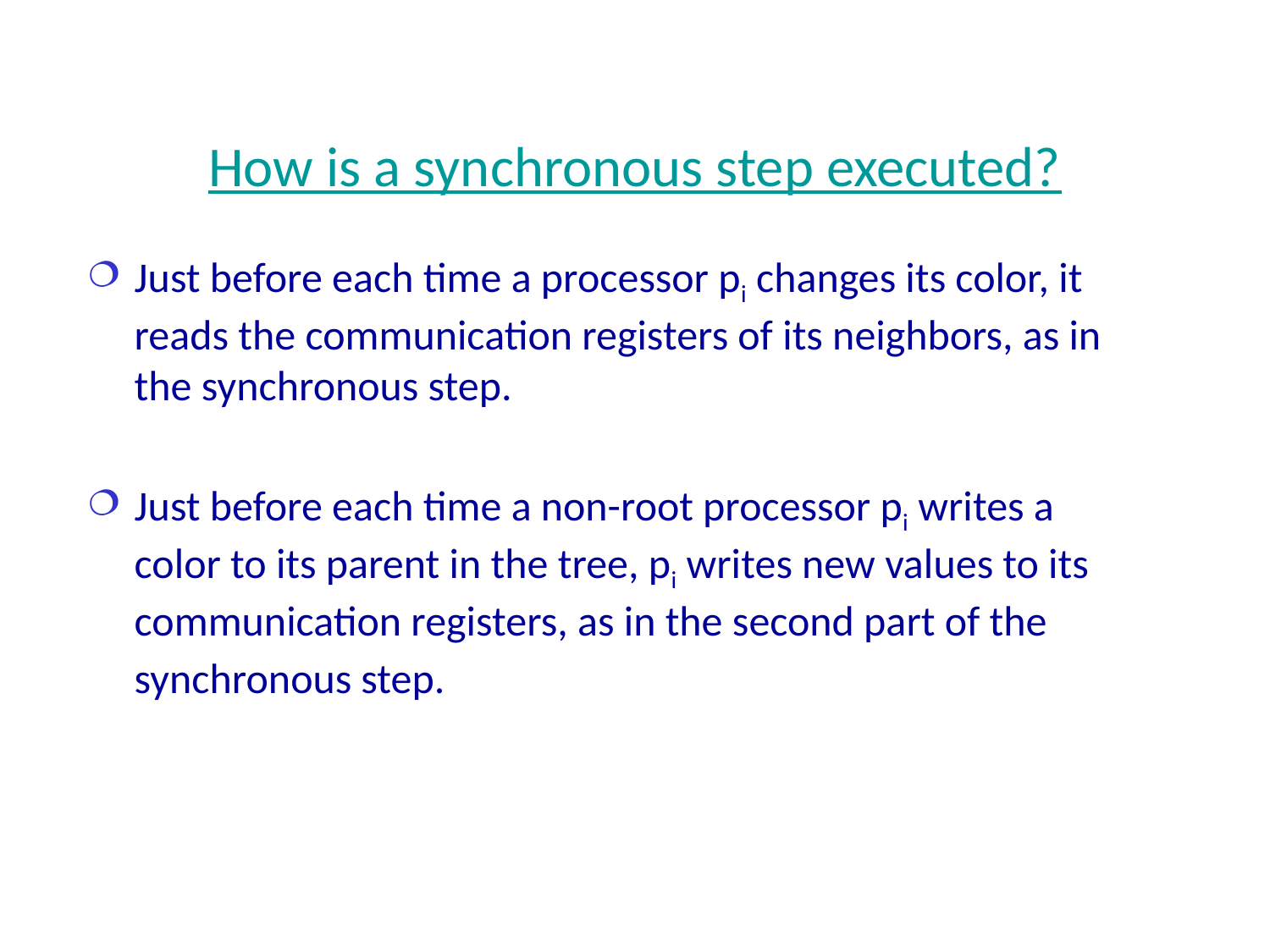

# How is a synchronous step executed?
Just before each time a processor pi changes its color, it reads the communication registers of its neighbors, as in the synchronous step.

Just before each time a non-root processor pi writes a color to its parent in the tree, pi writes new values to its communication registers, as in the second part of the synchronous step.